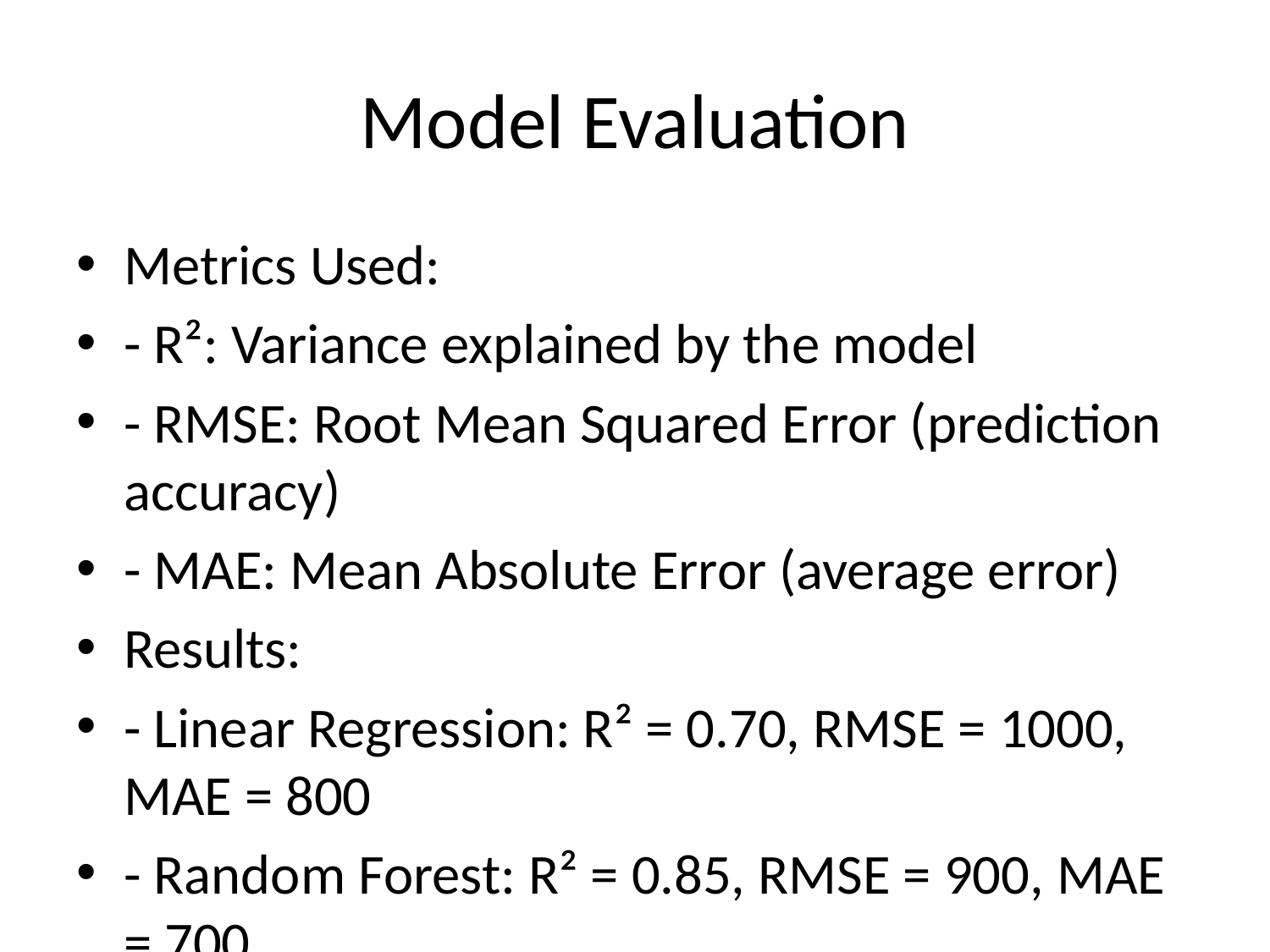

# Model Evaluation
Metrics Used:
- R²: Variance explained by the model
- RMSE: Root Mean Squared Error (prediction accuracy)
- MAE: Mean Absolute Error (average error)
Results:
- Linear Regression: R² = 0.70, RMSE = 1000, MAE = 800
- Random Forest: R² = 0.85, RMSE = 900, MAE = 700